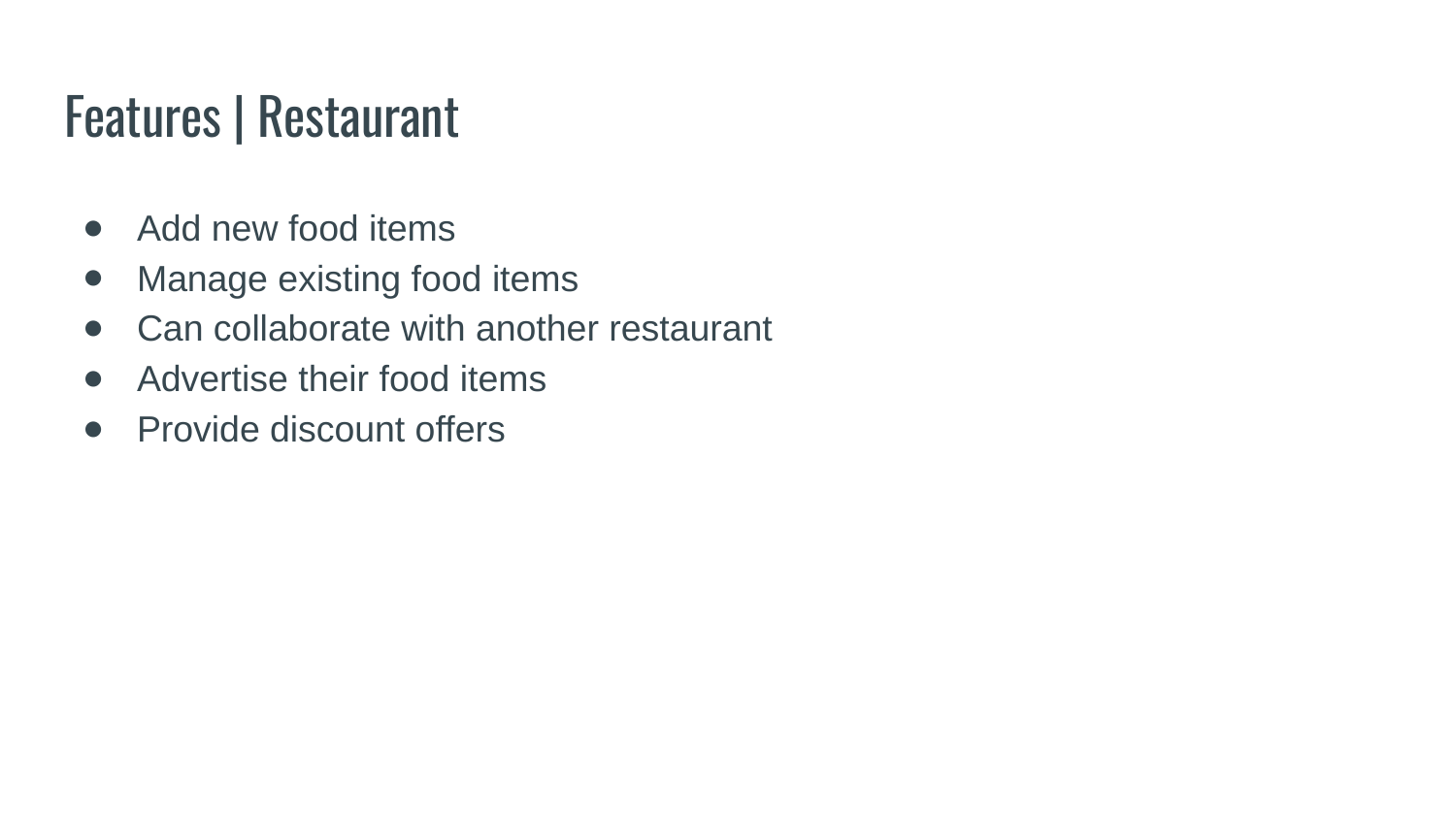

# Features | Restaurant
Add new food items
Manage existing food items
Can collaborate with another restaurant
Advertise their food items
Provide discount offers